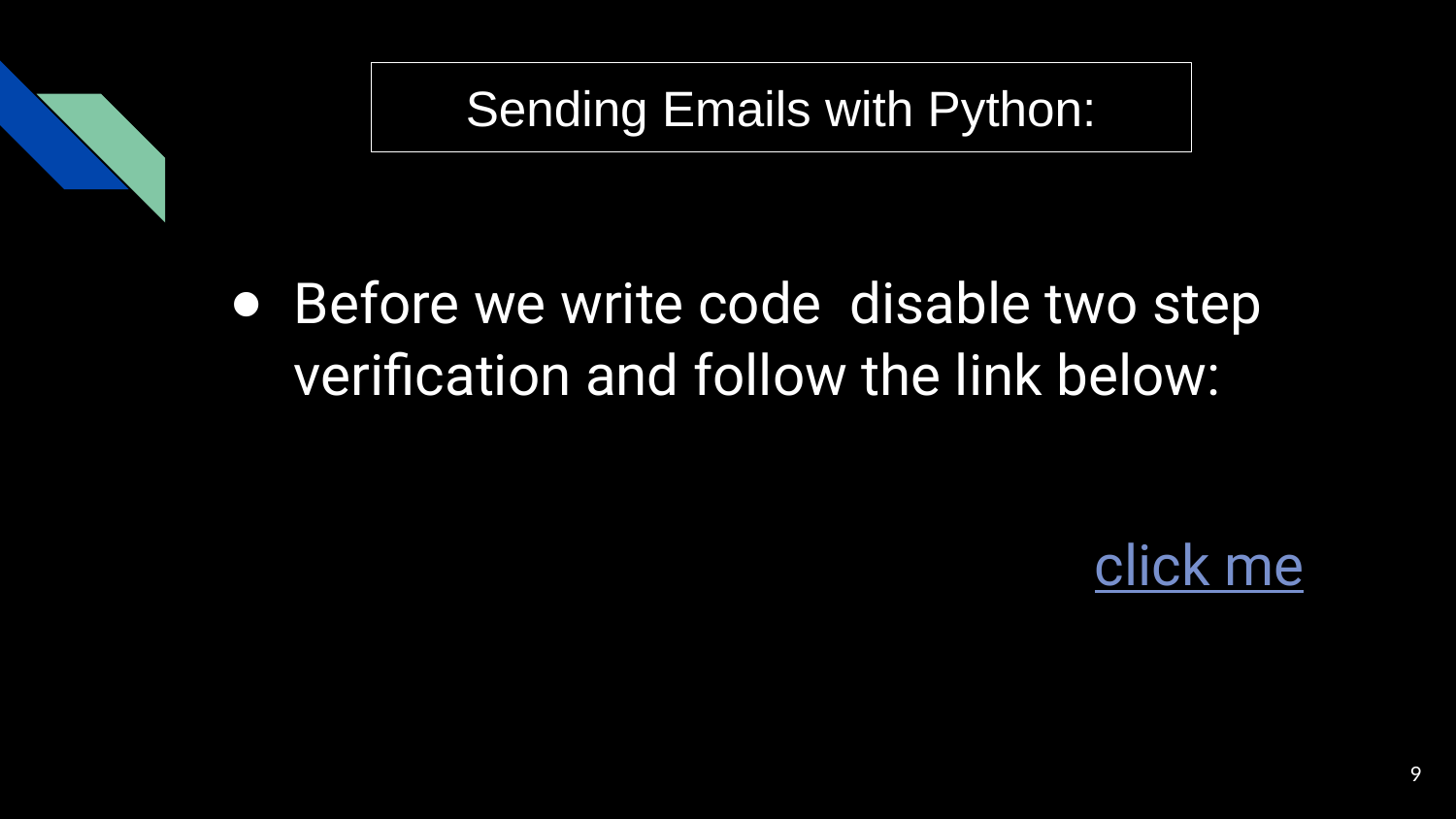

# Sending Emails with Python:
Before we write code  disable two step verification and follow the link below:

 						click me

9